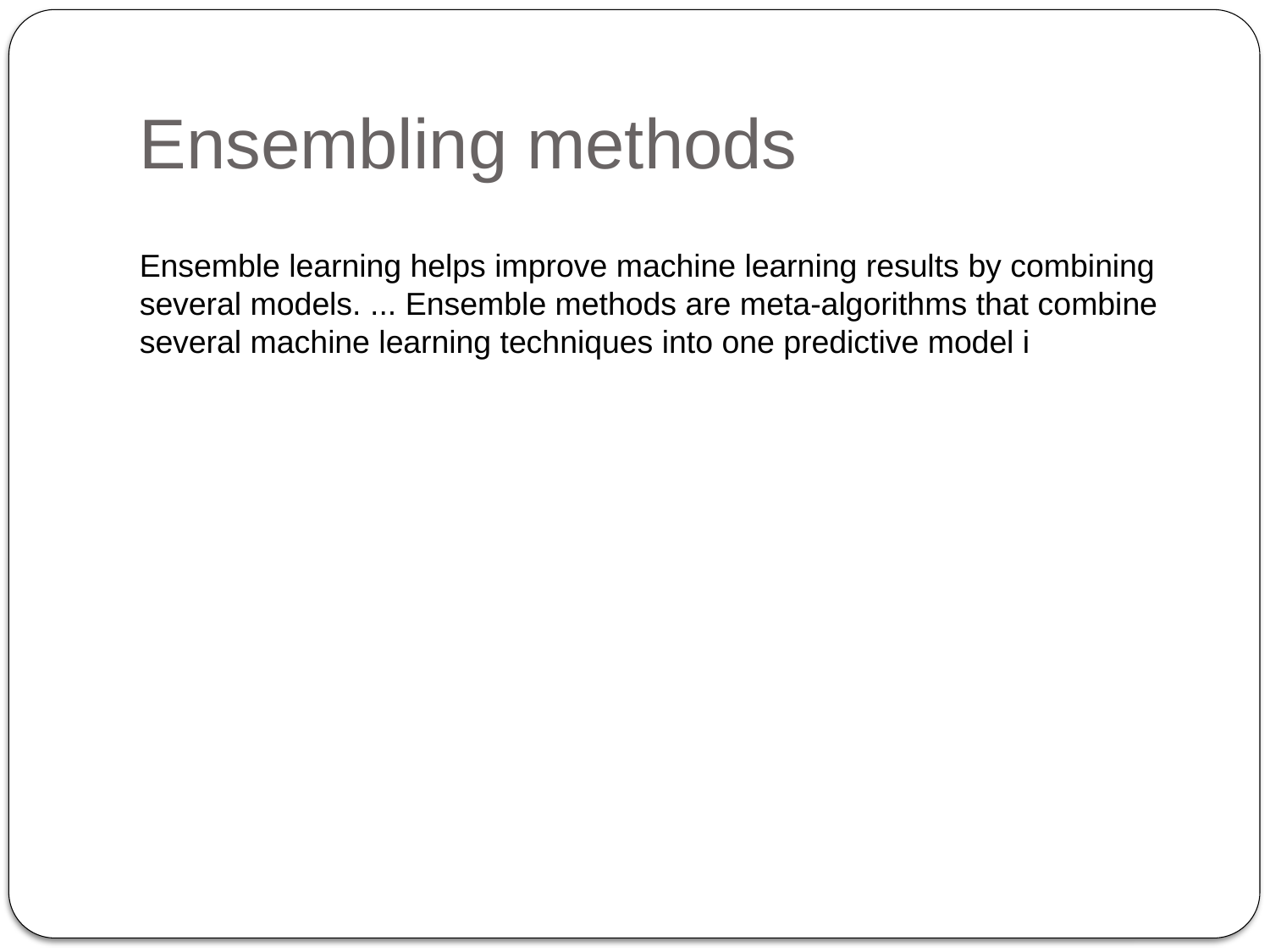

Ensembling methods

Ensemble learning helps improve machine learning results by combining several models. ... Ensemble methods are meta-algorithms that combine several machine learning techniques into one predictive model i